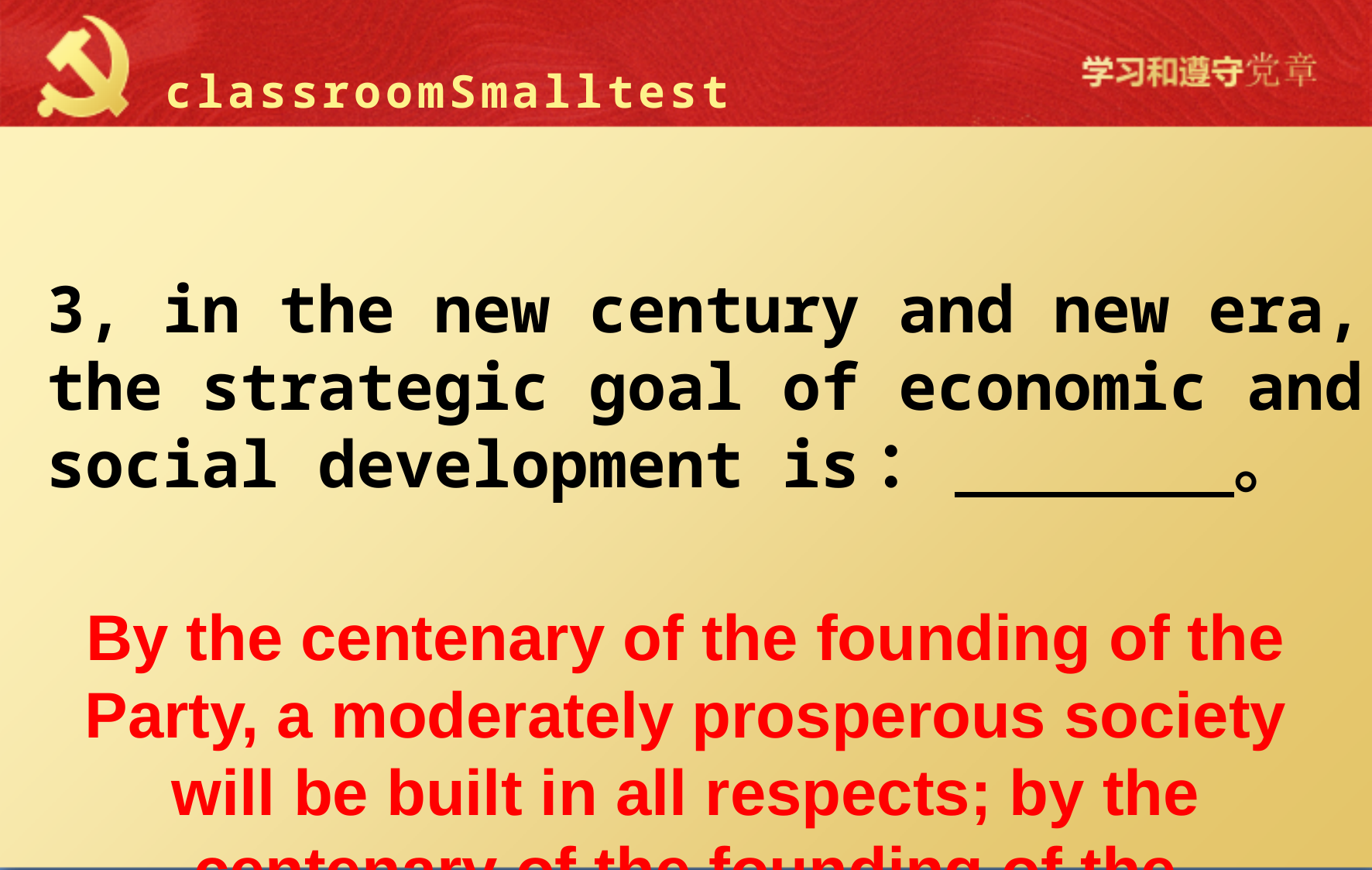

classroomSmalltest
3, in the new century and new era, the strategic goal of economic and social development is：                    。
By the centenary of the founding of the Party, a moderately prosperous society will be built in all respects; by the centenary of the founding of the People’s Republic of China, a modern socialist society will be built in an all-round way.Strong country.